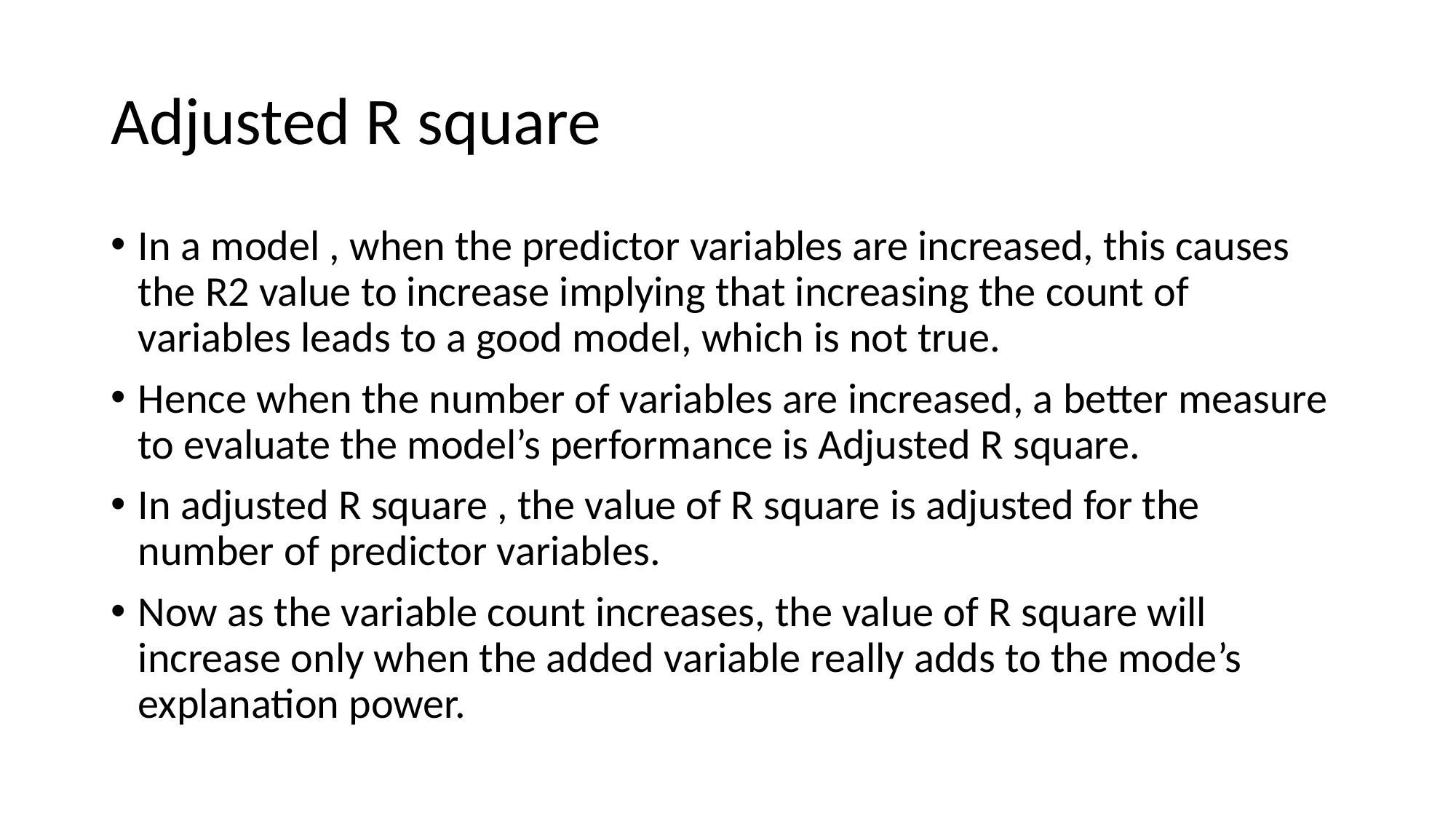

# Adjusted R square
In a model , when the predictor variables are increased, this causes the R2 value to increase implying that increasing the count of variables leads to a good model, which is not true.
Hence when the number of variables are increased, a better measure to evaluate the model’s performance is Adjusted R square.
In adjusted R square , the value of R square is adjusted for the number of predictor variables.
Now as the variable count increases, the value of R square will increase only when the added variable really adds to the mode’s explanation power.